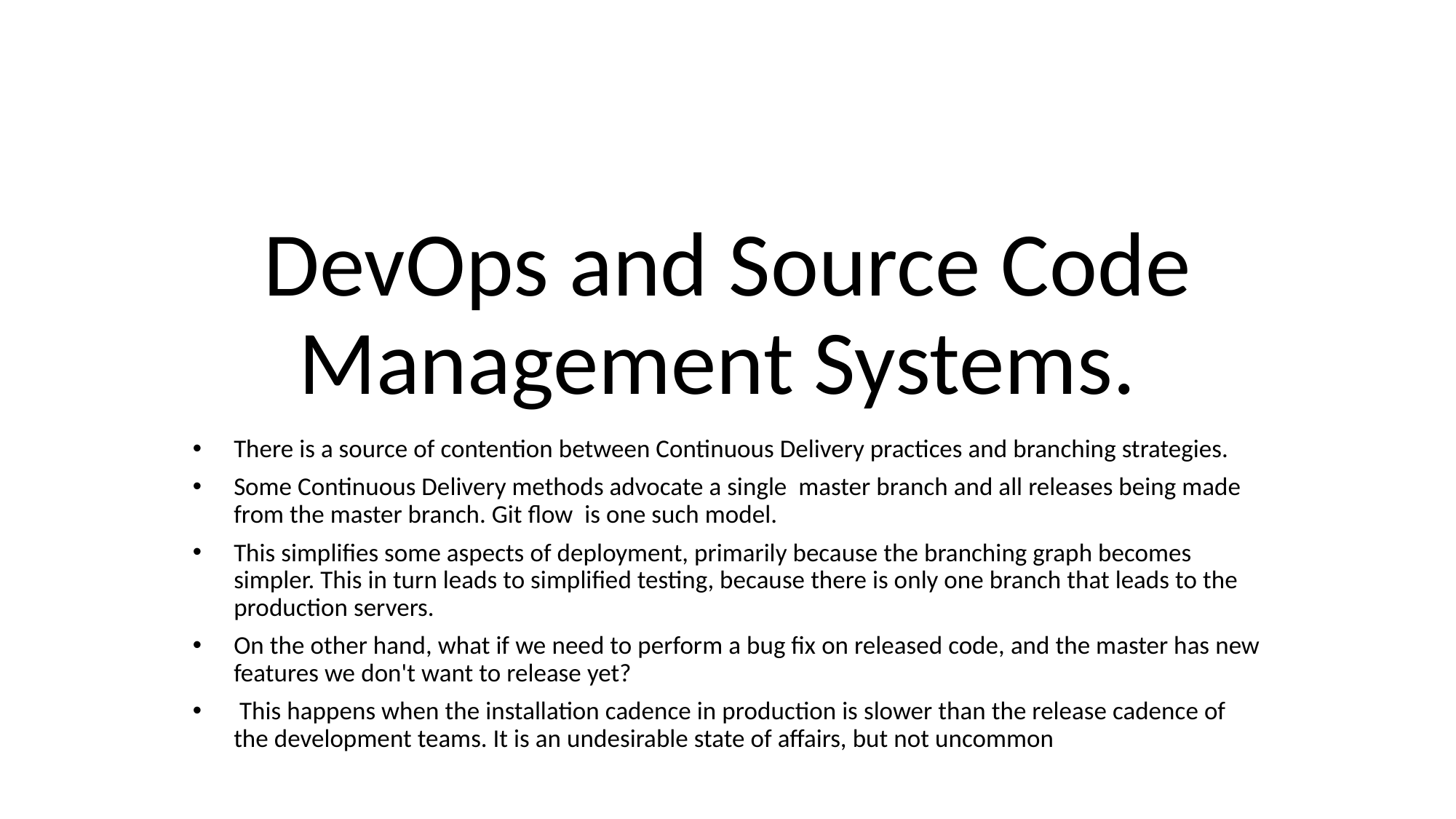

# DevOps and Source Code Management Systems.
There is a source of contention between Continuous Delivery practices and branching strategies.
Some Continuous Delivery methods advocate a single  master branch and all releases being made from the master branch. Git flow  is one such model.
This simplifies some aspects of deployment, primarily because the branching graph becomes simpler. This in turn leads to simplified testing, because there is only one branch that leads to the production servers.
On the other hand, what if we need to perform a bug fix on released code, and the master has new features we don't want to release yet?
 This happens when the installation cadence in production is slower than the release cadence of the development teams. It is an undesirable state of affairs, but not uncommon